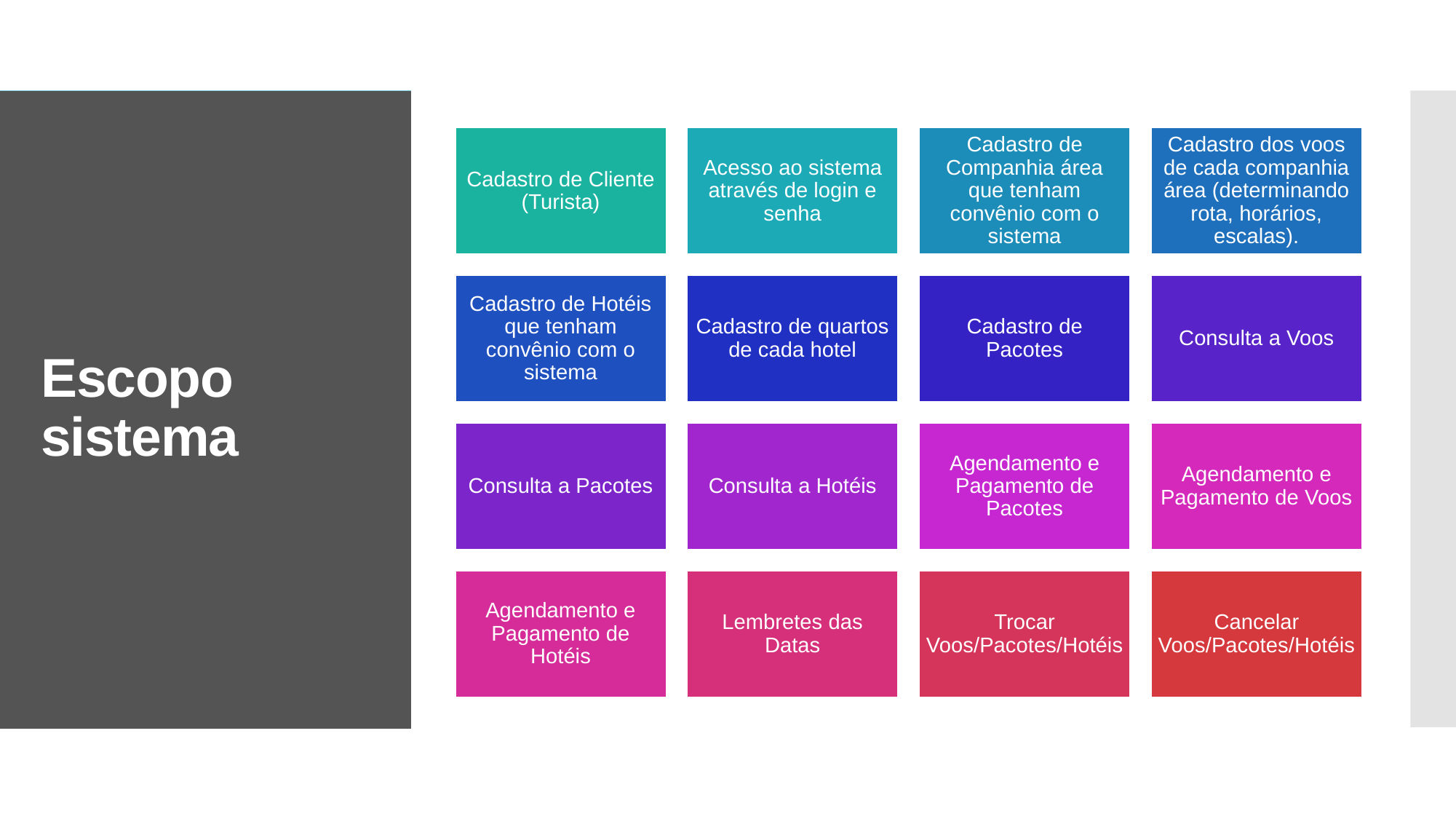

Cadastro de Cliente (Turista)
Acesso ao sistema através de login e senha
Cadastro de Companhia área que tenham convênio com o sistema
Cadastro dos voos de cada companhia área (determinando rota, horários, escalas).
Cadastro de Hotéis que tenham convênio com o sistema
Cadastro de quartos de cada hotel
Cadastro de Pacotes
Consulta a Voos
Consulta a Pacotes
Consulta a Hotéis
Agendamento e Pagamento de Pacotes
Agendamento e Pagamento de Voos
Agendamento e Pagamento de Hotéis
Lembretes das Datas
Trocar Voos/Pacotes/Hotéis
Cancelar Voos/Pacotes/Hotéis

# Escopo sistema